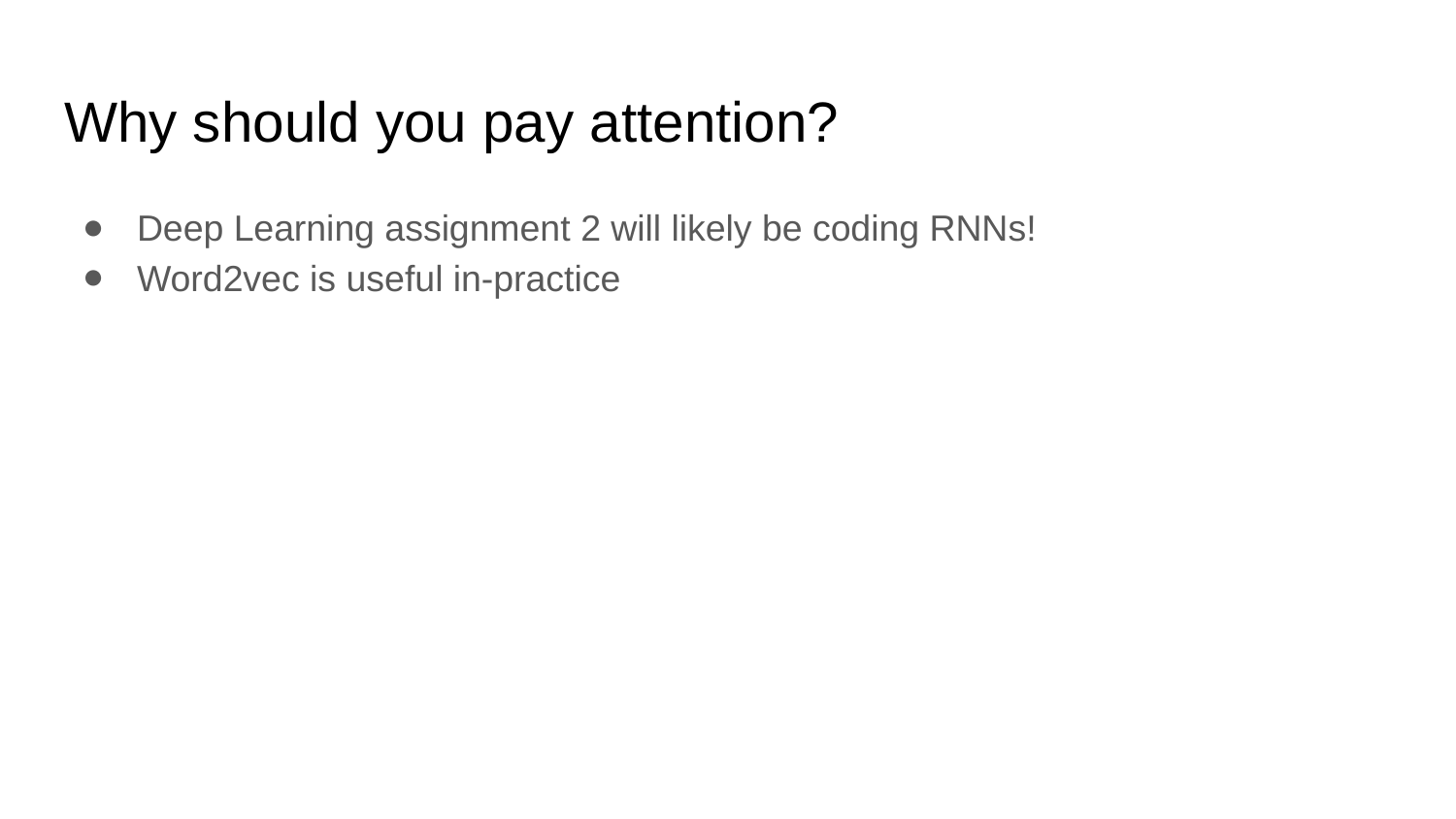

# Why should you pay attention?
Deep Learning assignment 2 will likely be coding RNNs!
Word2vec is useful in-practice